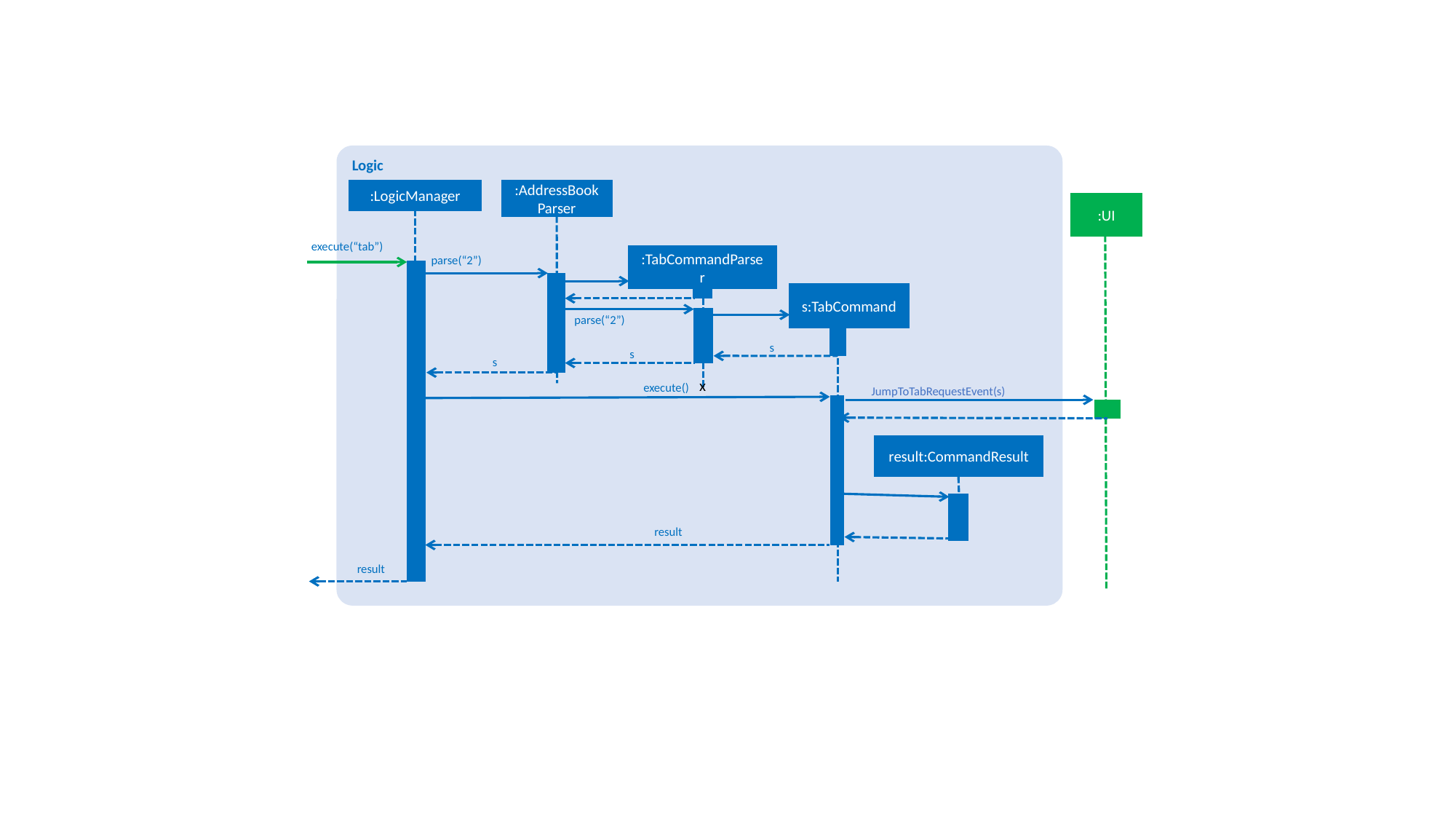

Logic
:AddressBookParser
:LogicManager
:UI
execute(“tab”)
:TabCommandParser
parse(“2”)

s:TabCommand

parse(“2”)

s
s
s
x
execute()
JumpToTabRequestEvent(s)

result:CommandResult

result
result